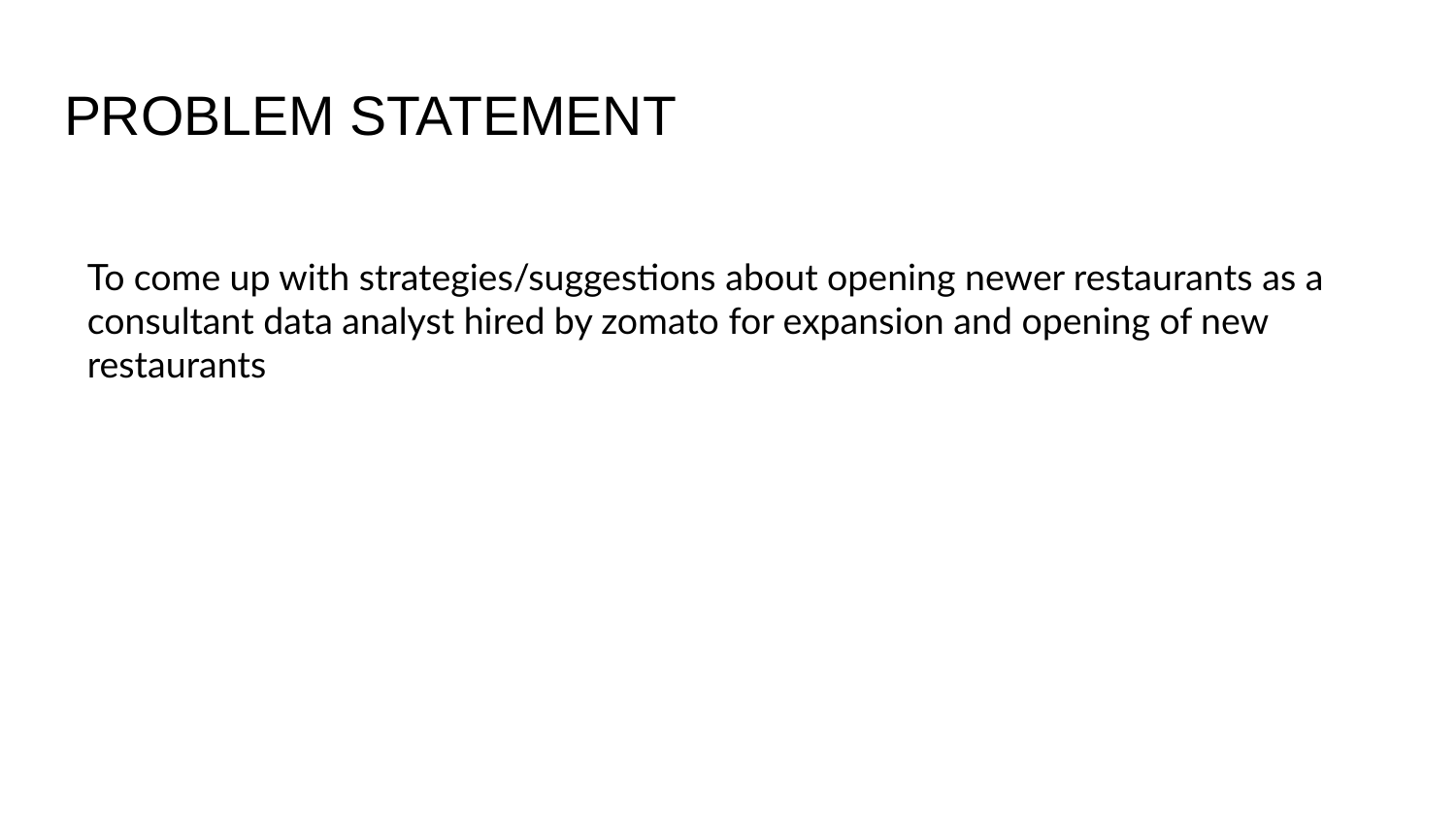

# PROBLEM STATEMENT
To come up with strategies/suggestions about opening newer restaurants as a consultant data analyst hired by zomato for expansion and opening of new restaurants